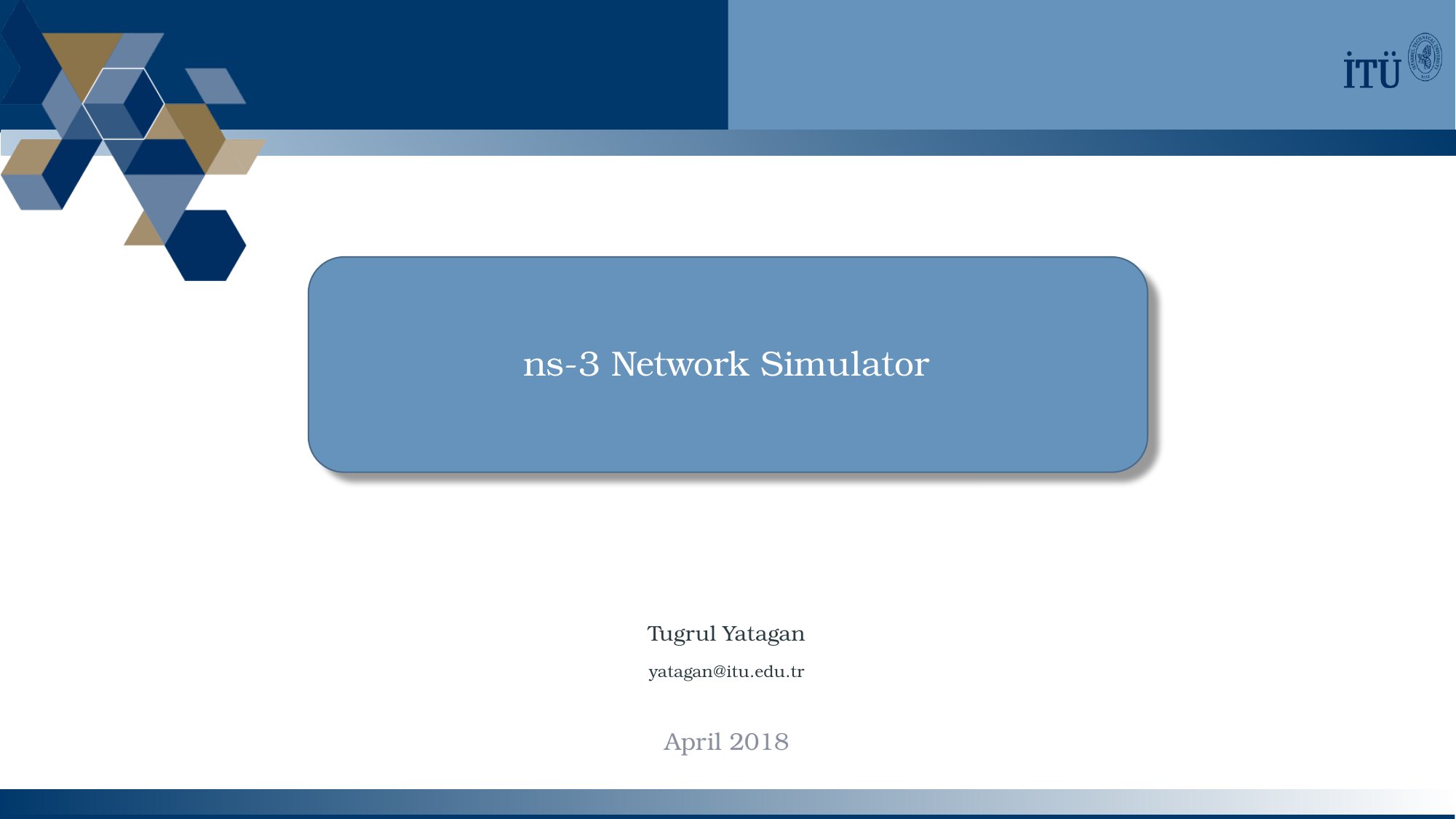

ns-3 Network Simulator

Tugrul Yatagan
yatagan@itu.edu.tr
April 2018